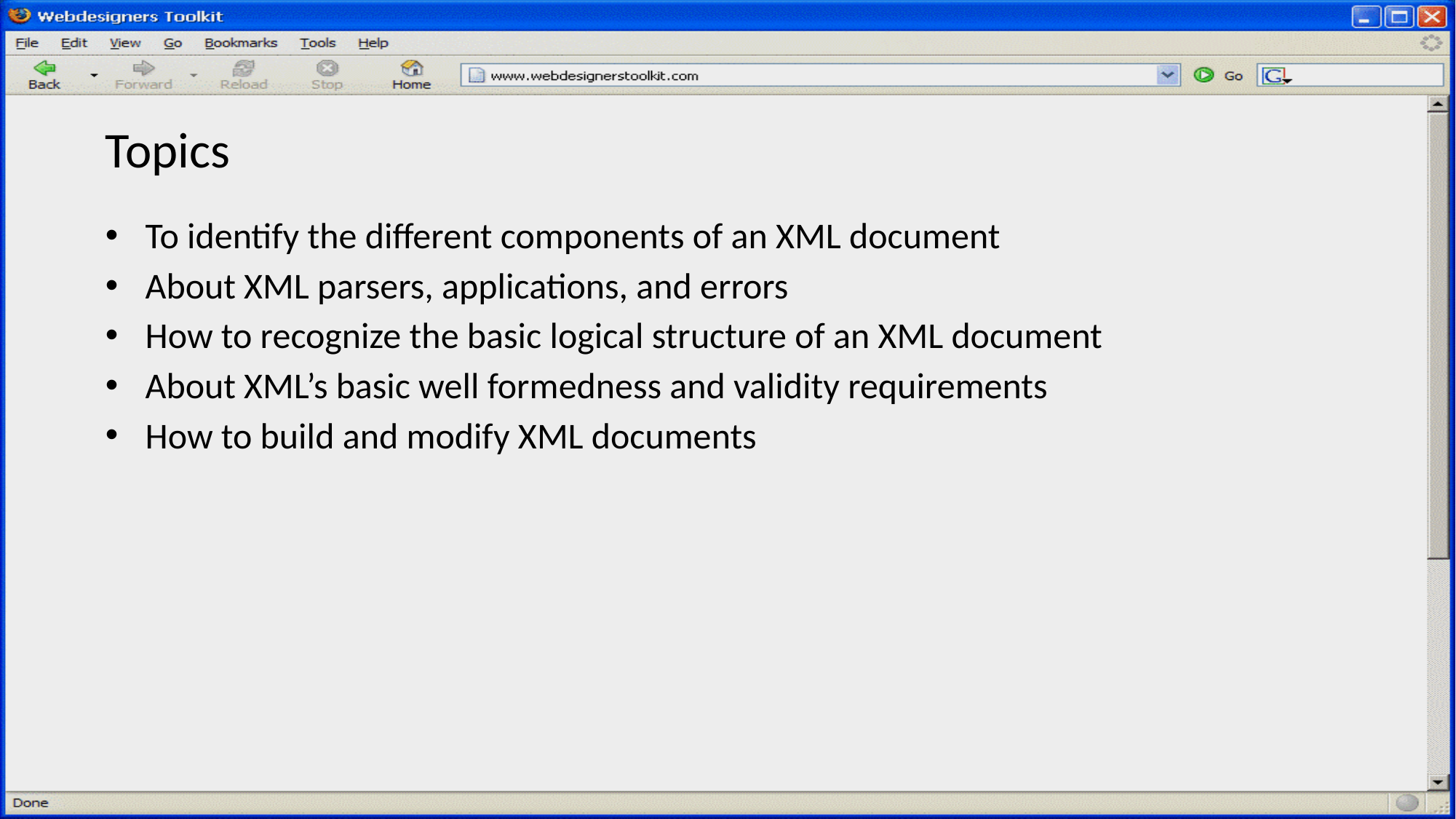

# Topics
To identify the different components of an XML document
About XML parsers, applications, and errors
How to recognize the basic logical structure of an XML document
About XML’s basic well formedness and validity requirements
How to build and modify XML documents